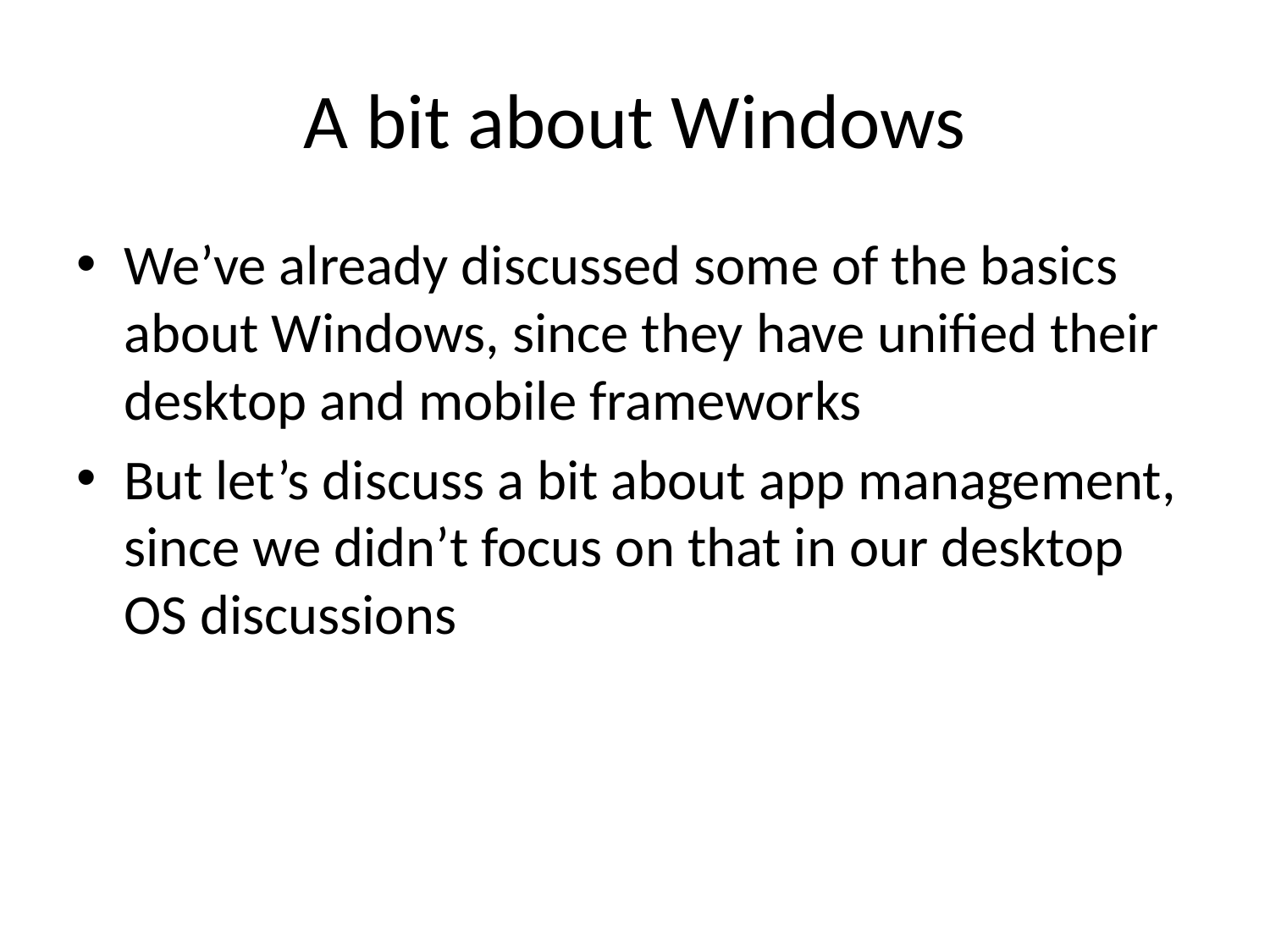

# A bit about Windows
We’ve already discussed some of the basics about Windows, since they have unified their desktop and mobile frameworks
But let’s discuss a bit about app management, since we didn’t focus on that in our desktop OS discussions